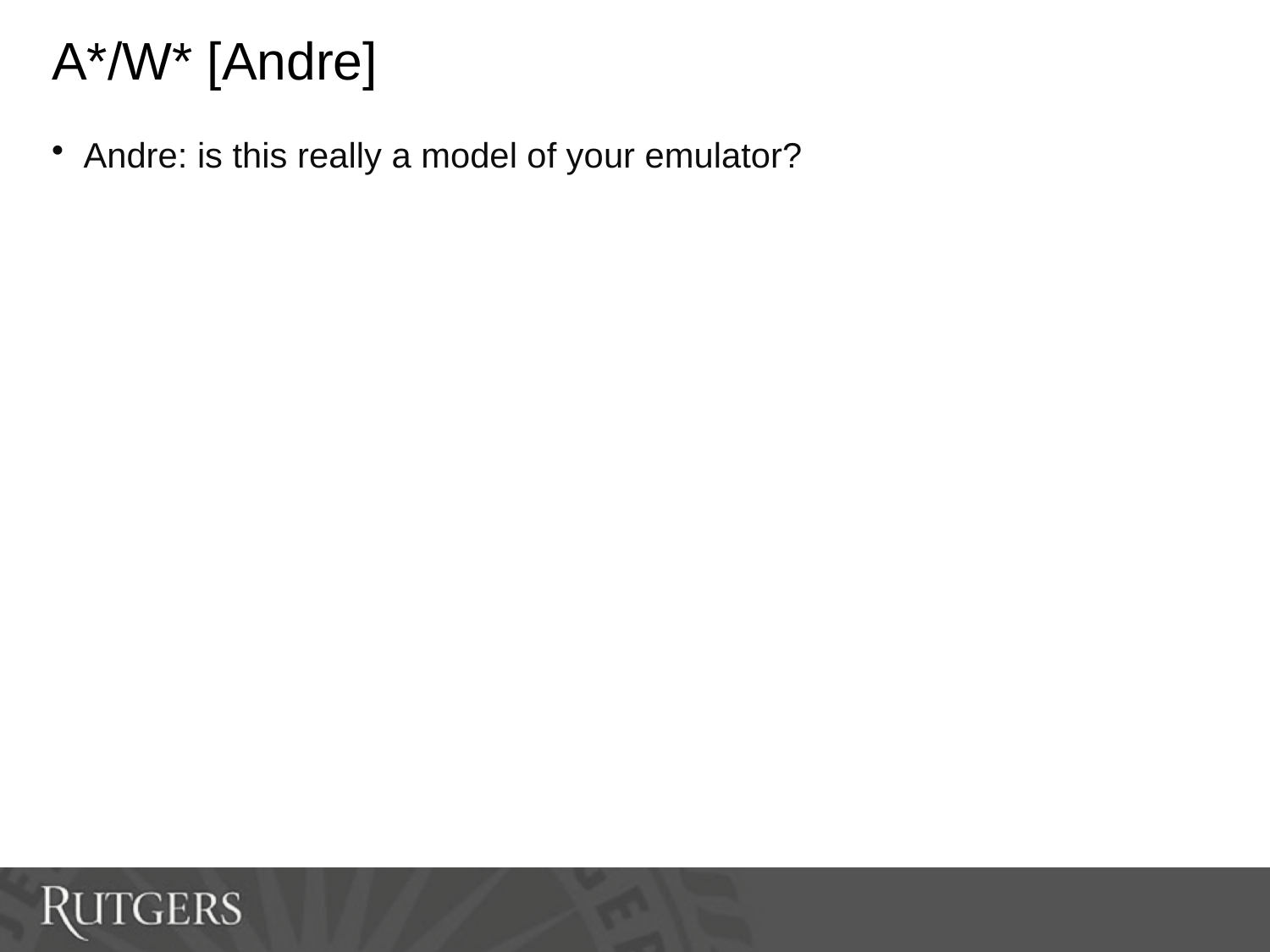

# A*/W* [Andre]
Andre: is this really a model of your emulator?